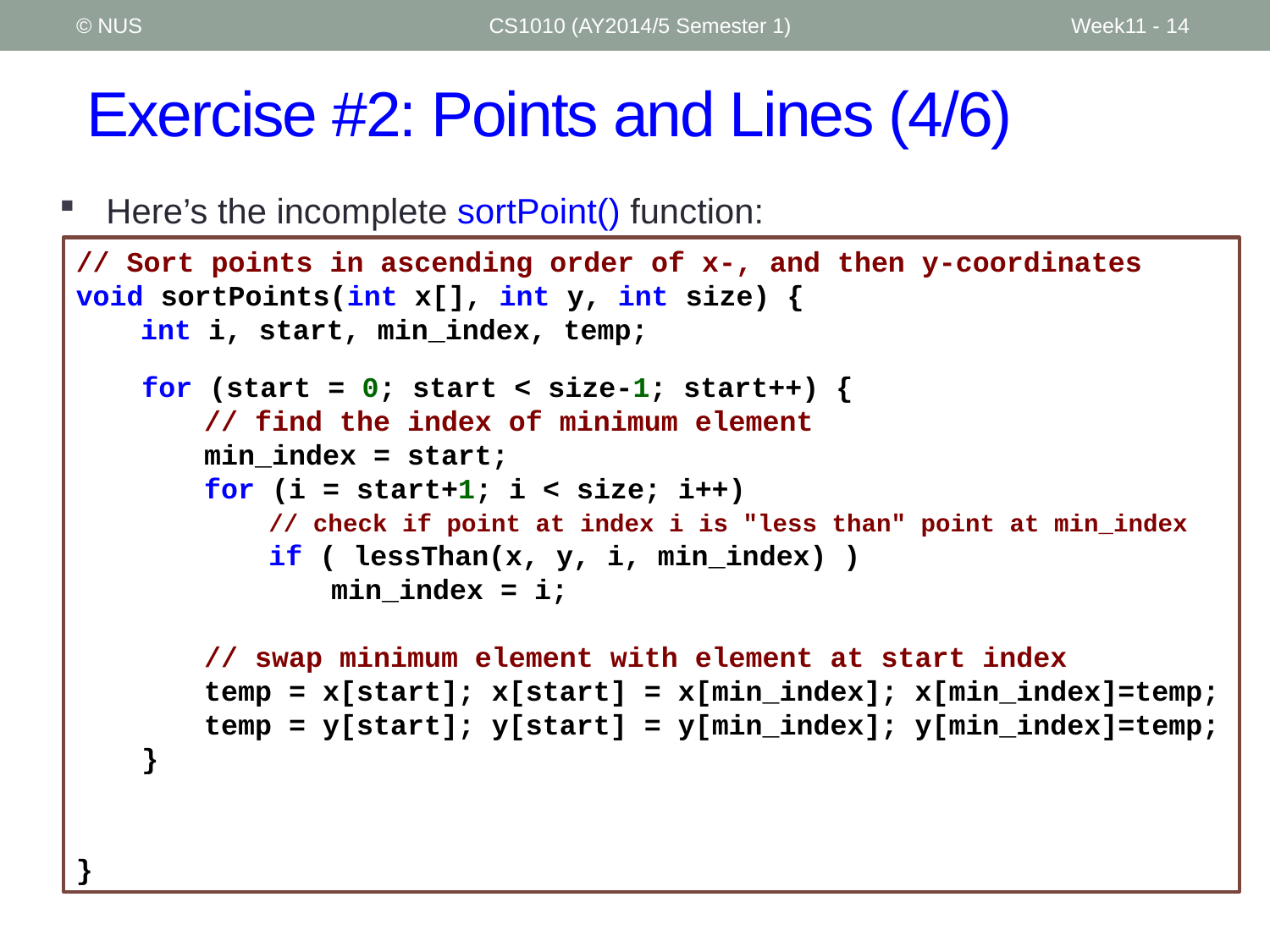

© NUS
CS1010 (AY2014/5 Semester 1)
Week11 - 14
# Exercise #2: Points and Lines (4/6)
Here’s the incomplete sortPoint() function:
// Sort points in ascending order of x-, and then y-coordinates
void sortPoints(int x[], int y, int size) {
	int i, start, min_index, temp;

}
	for (start = 0; start < size-1; start++) {
		// find the index of minimum element
		min_index = start;
		for (i = start+1; i < size; i++)
			// check if point at index i is "less than" point at min_index
			if ( lessThan(x, y, i, min_index) )
				min_index = i;

		// swap minimum element with element at start index
		temp = x[start]; x[start] = x[min_index]; x[min_index]=temp;
		temp = y[start]; y[start] = y[min_index]; y[min_index]=temp;
	}